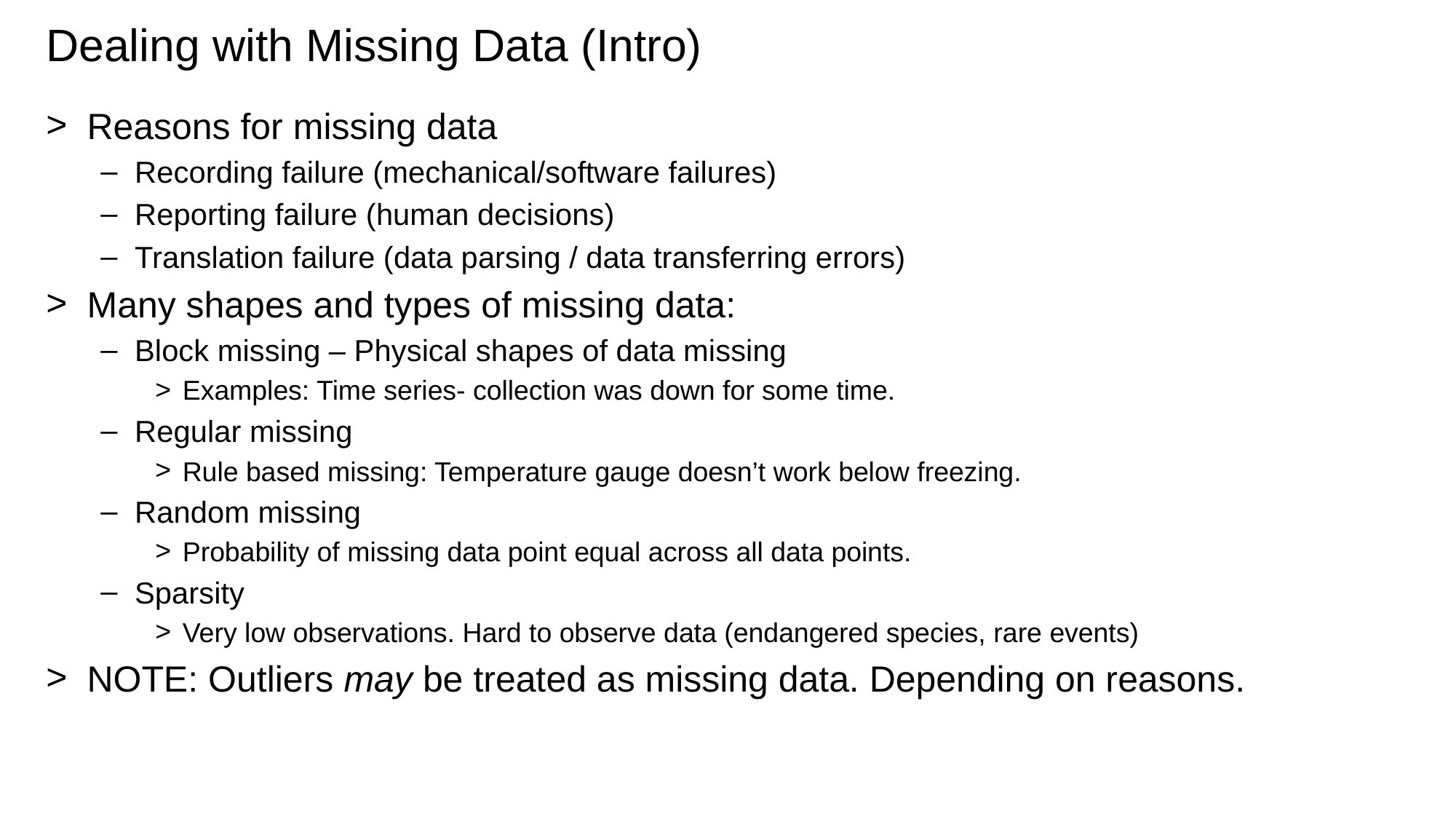

Dealing with Missing Data (Intro)
Reasons for missing data
Recording failure (mechanical/software failures)
Reporting failure (human decisions)
Translation failure (data parsing / data transferring errors)
Many shapes and types of missing data:
Block missing – Physical shapes of data missing
Examples: Time series- collection was down for some time.
Regular missing
Rule based missing: Temperature gauge doesn’t work below freezing.
Random missing
Probability of missing data point equal across all data points.
Sparsity
Very low observations. Hard to observe data (endangered species, rare events)
NOTE: Outliers may be treated as missing data. Depending on reasons.